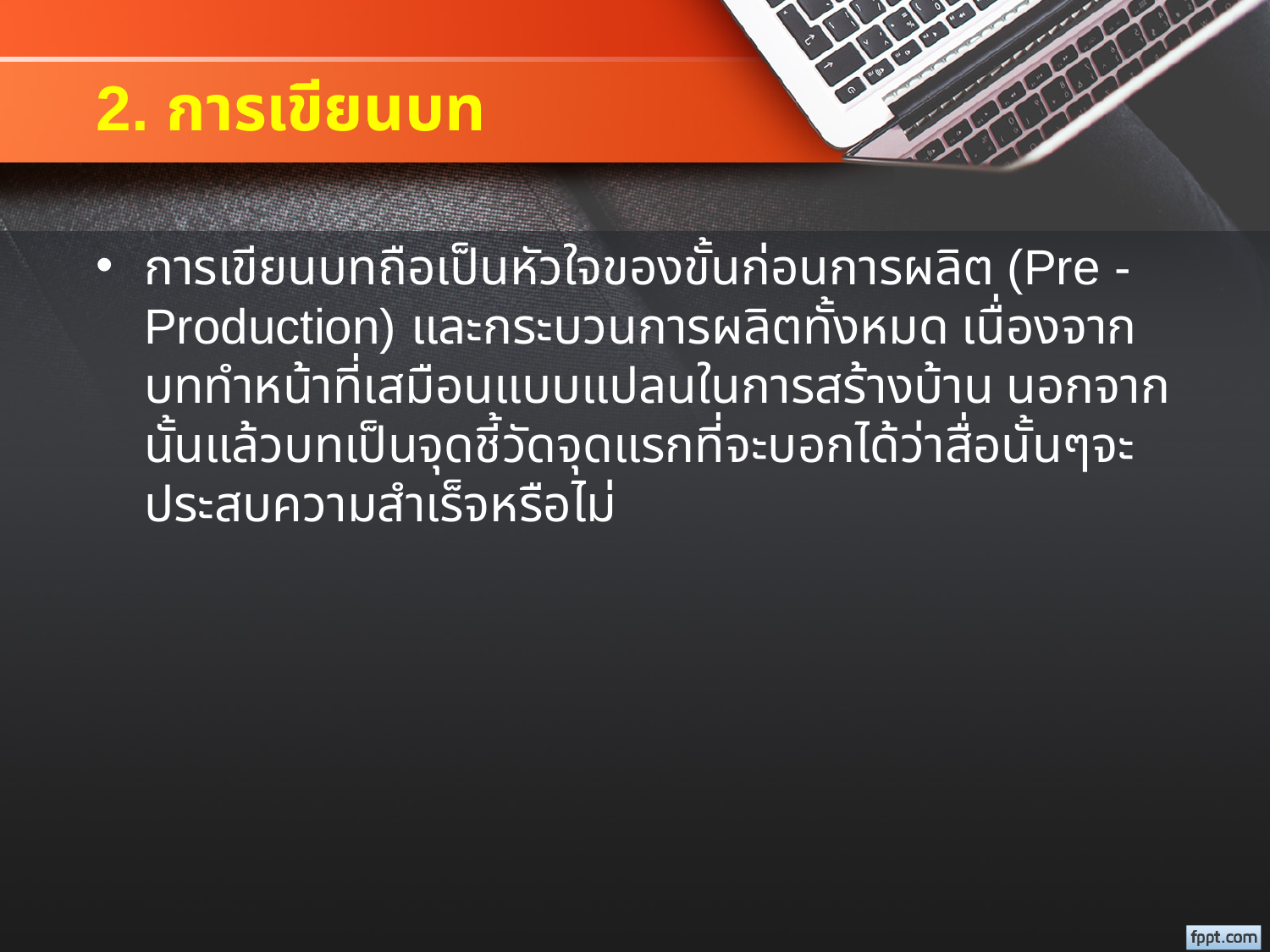

# 2. การเขียนบท
การเขียนบทถือเป็นหัวใจของขั้นก่อนการผลิต (Pre - Production) และกระบวนการผลิตทั้งหมด เนื่องจากบททำหน้าที่เสมือนแบบแปลนในการสร้างบ้าน นอกจากนั้นแล้วบทเป็นจุดชี้วัดจุดแรกที่จะบอกได้ว่าสื่อนั้นๆจะประสบความสำเร็จหรือไม่